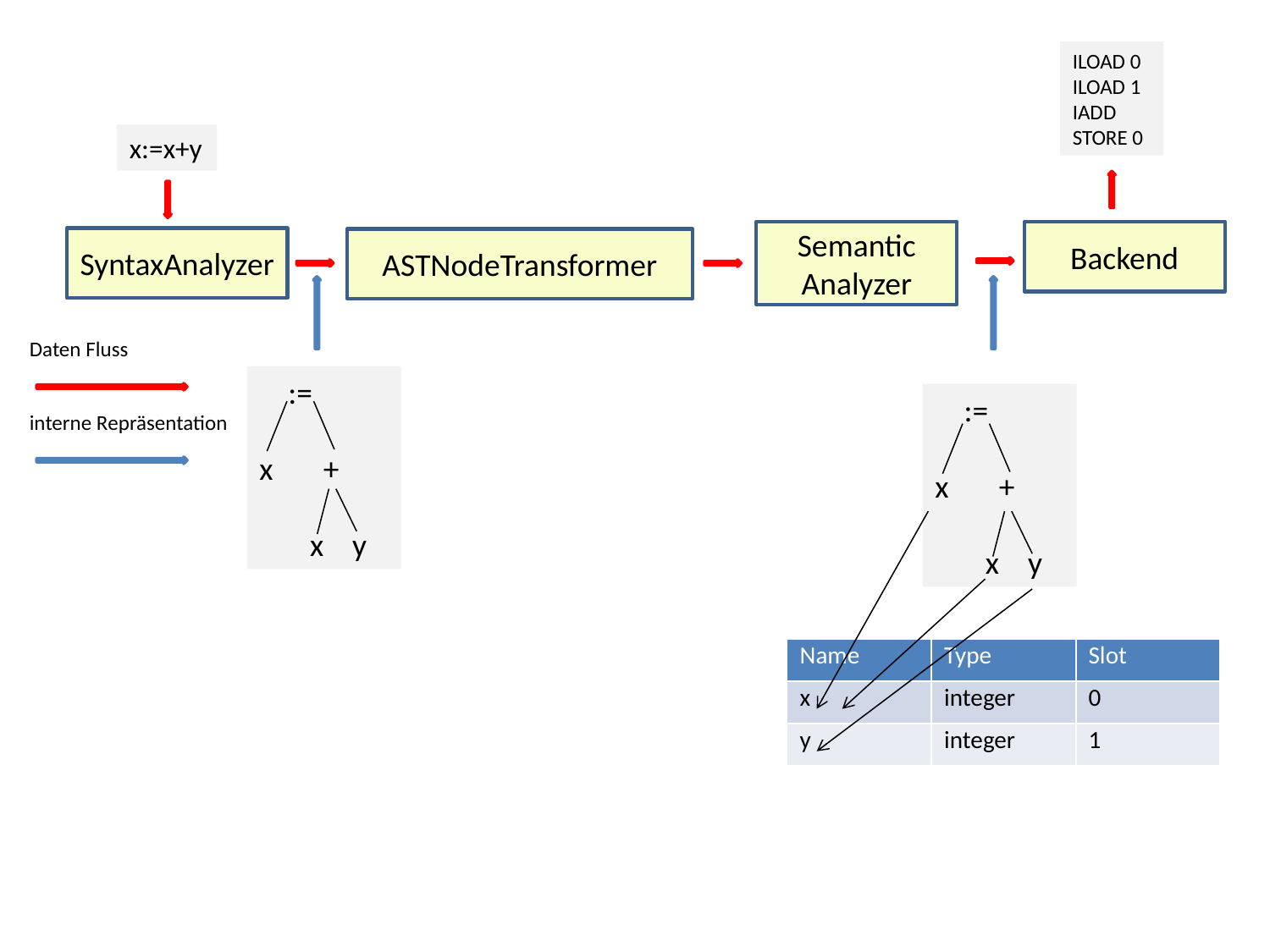

ILOAD 0
ILOAD 1
IADD
STORE 0
x:=x+y

Semantic Analyzer
Backend
SyntaxAnalyzer
ASTNodeTransformer

Daten Fluss
    :=

x       +

       x    y

    :=

x       +

       x    y
interne Repräsentation

| Name | Type | Slot |
| --- | --- | --- |
| x | integer | 0 |
| y | integer | 1 |